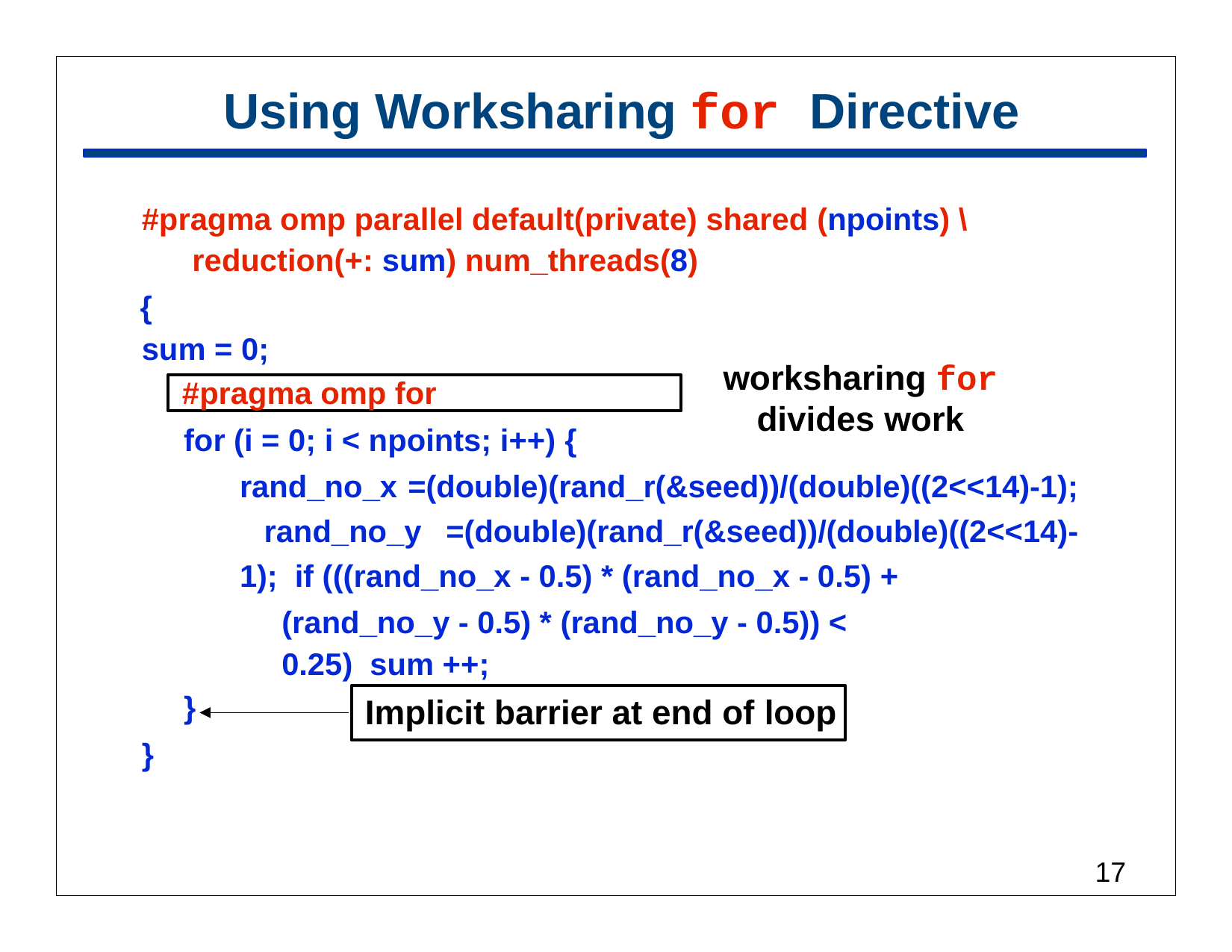

# Using Worksharing for Directive

#pragma omp parallel default(private) shared (npoints) \  reduction(+: sum) num_threads(8)
{
sum = 0;
worksharing for
divides work
#pragma omp for
for (i = 0; i < npoints; i++) {
rand_no_x =(double)(rand_r(&seed))/(double)((2<<14)-1);  rand_no_y =(double)(rand_r(&seed))/(double)((2<<14)-1);  if (((rand_no_x - 0.5) * (rand_no_x - 0.5) +
(rand_no_y - 0.5) * (rand_no_y - 0.5)) < 0.25)  sum ++;

}
Implicit barrier at end of loop

}
17